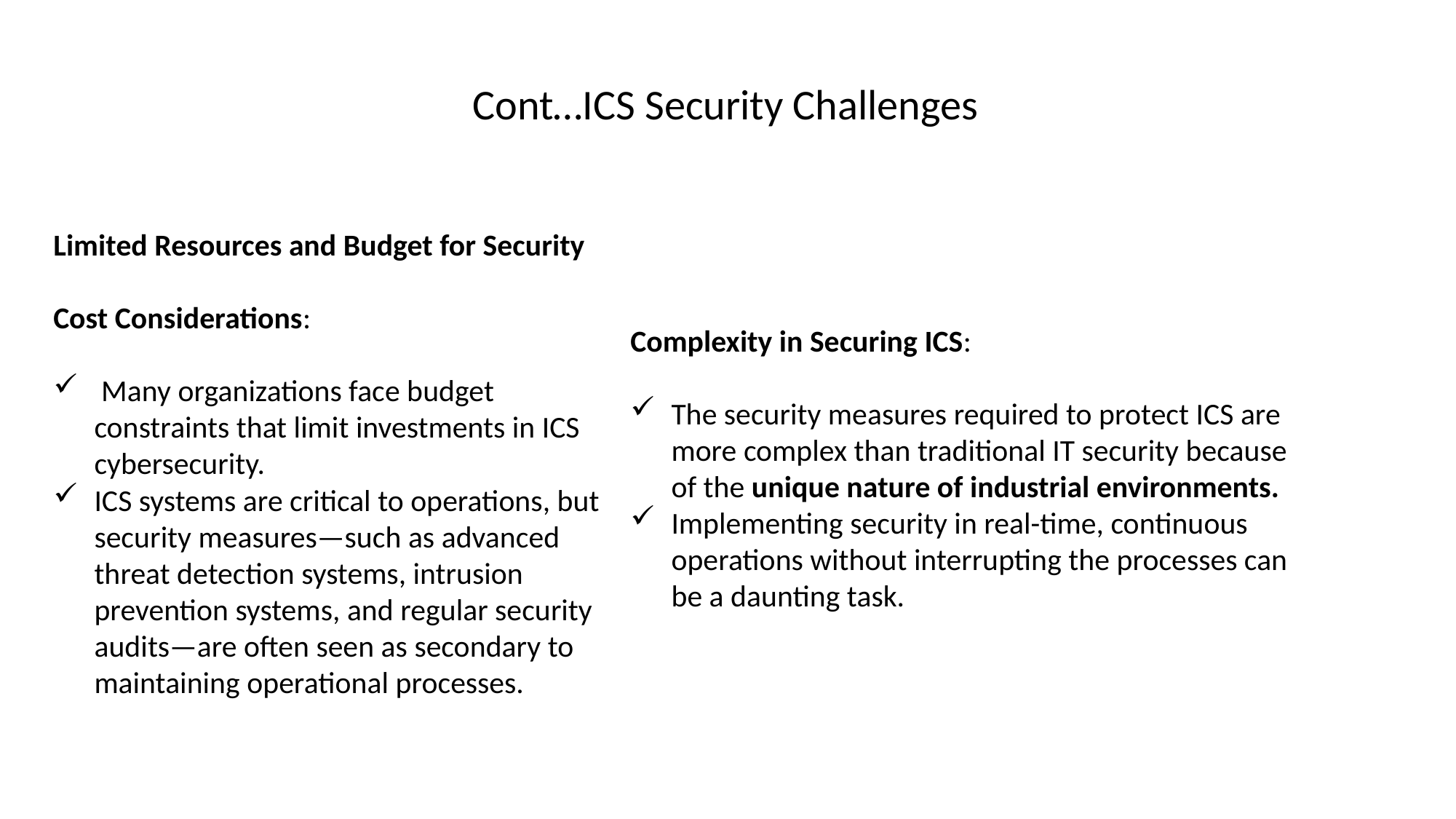

#
Cont…ICS Security Challenges
Limited Resources and Budget for Security

Cost Considerations:

 Many organizations face budget constraints that limit investments in ICS cybersecurity.
ICS systems are critical to operations, but security measures—such as advanced threat detection systems, intrusion prevention systems, and regular security audits—are often seen as secondary to maintaining operational processes.

Complexity in Securing ICS:

The security measures required to protect ICS are more complex than traditional IT security because of the unique nature of industrial environments.
Implementing security in real-time, continuous operations without interrupting the processes can be a daunting task.